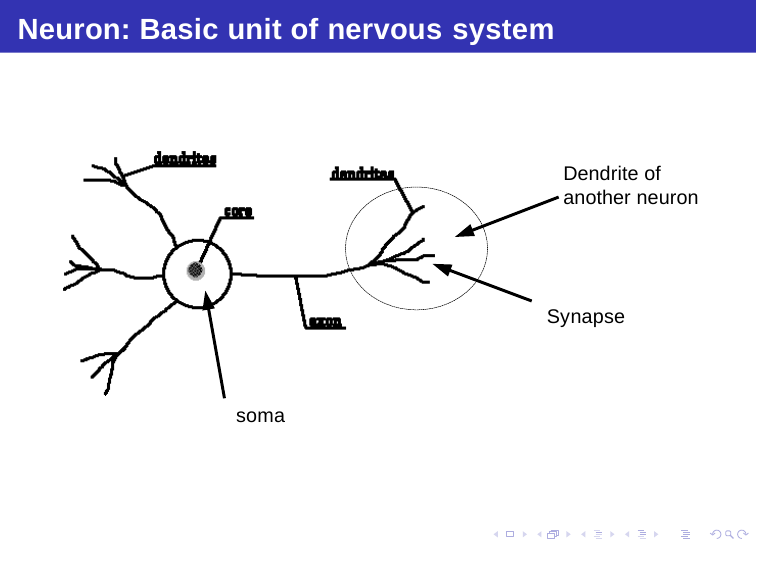

Neuron: Basic unit of nervous system

# Dendrite of  another neuron
Synapse
soma
Debasis Samanta (IIT Kharagpur)
Soft Computing Applications
23.03.2018
6 / 20